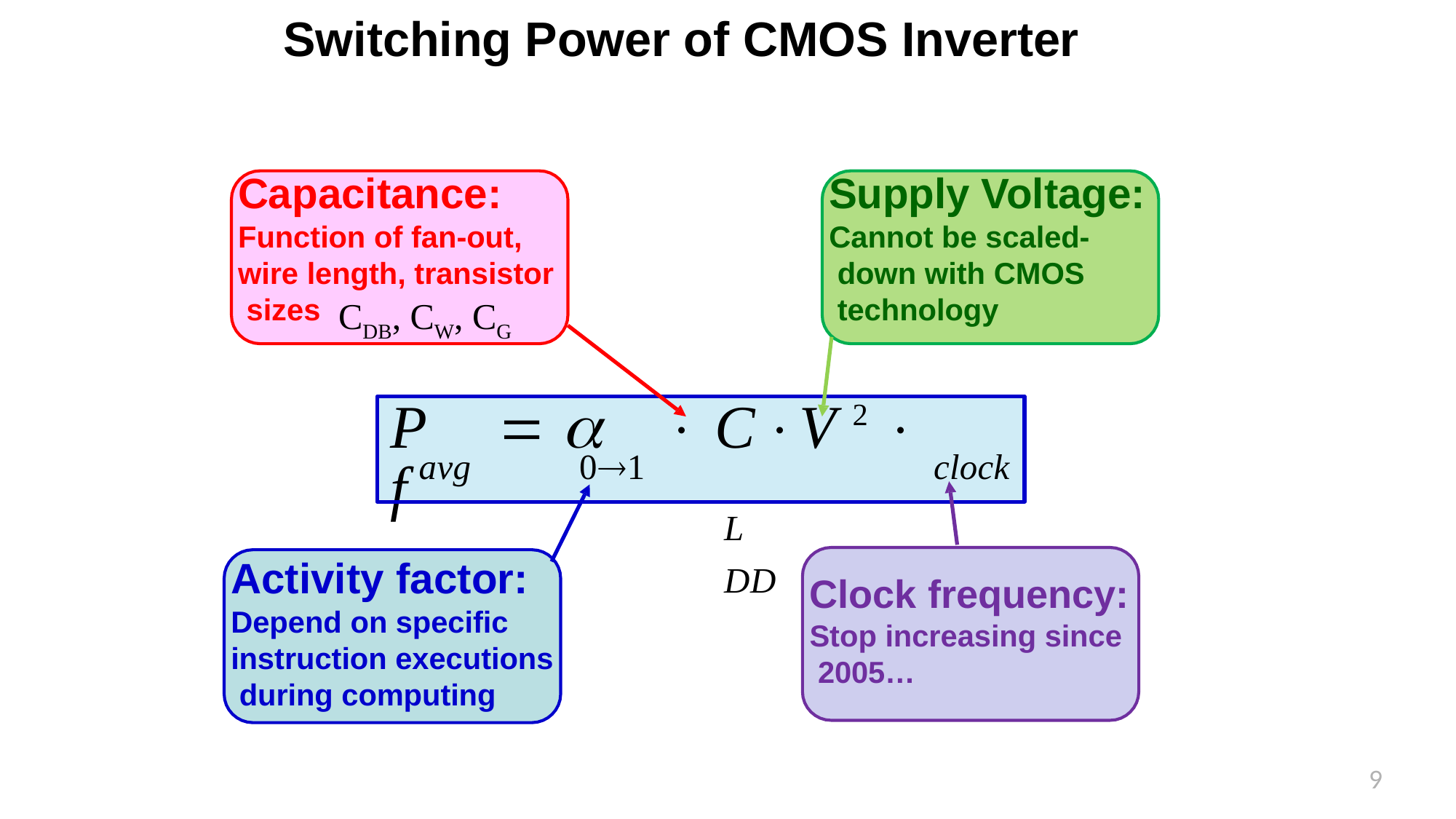

# Switching Power of CMOS Inverter
Capacitance:
Function of fan-out,  wire length, transistor  sizes
Supply Voltage:
Cannot be scaled-  down with CMOS  technology

CDB, CW, CG

P	= α	⋅ C	⋅V 2	⋅ f
L	DD

avg
0→1
clock

Activity factor:
Depend on specific  instruction executions  during computing
Clock frequency:
Stop increasing since  2005…
9